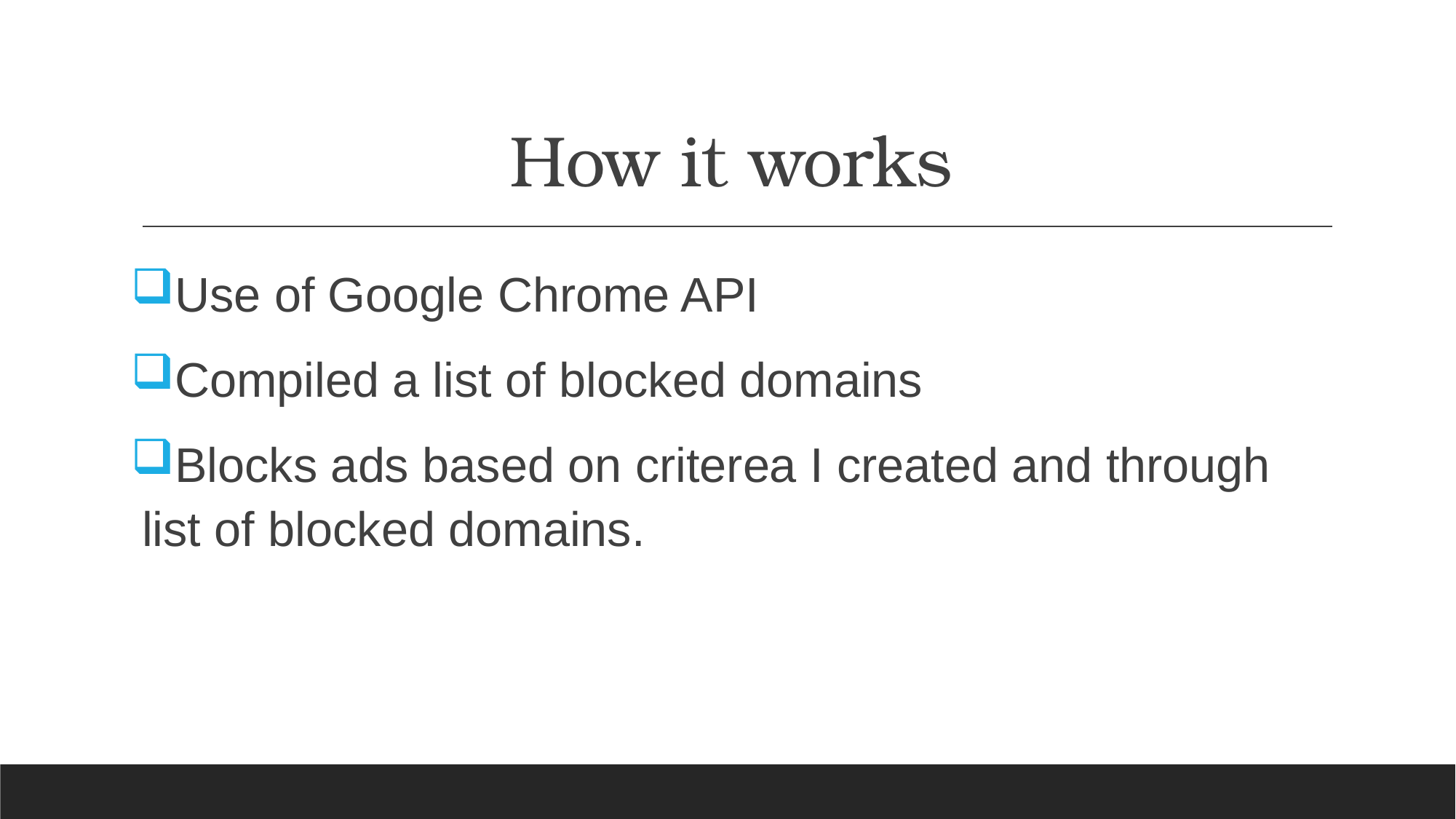

# How it works
Use of Google Chrome API
Compiled a list of blocked domains
Blocks ads based on criterea I created and through list of blocked domains.